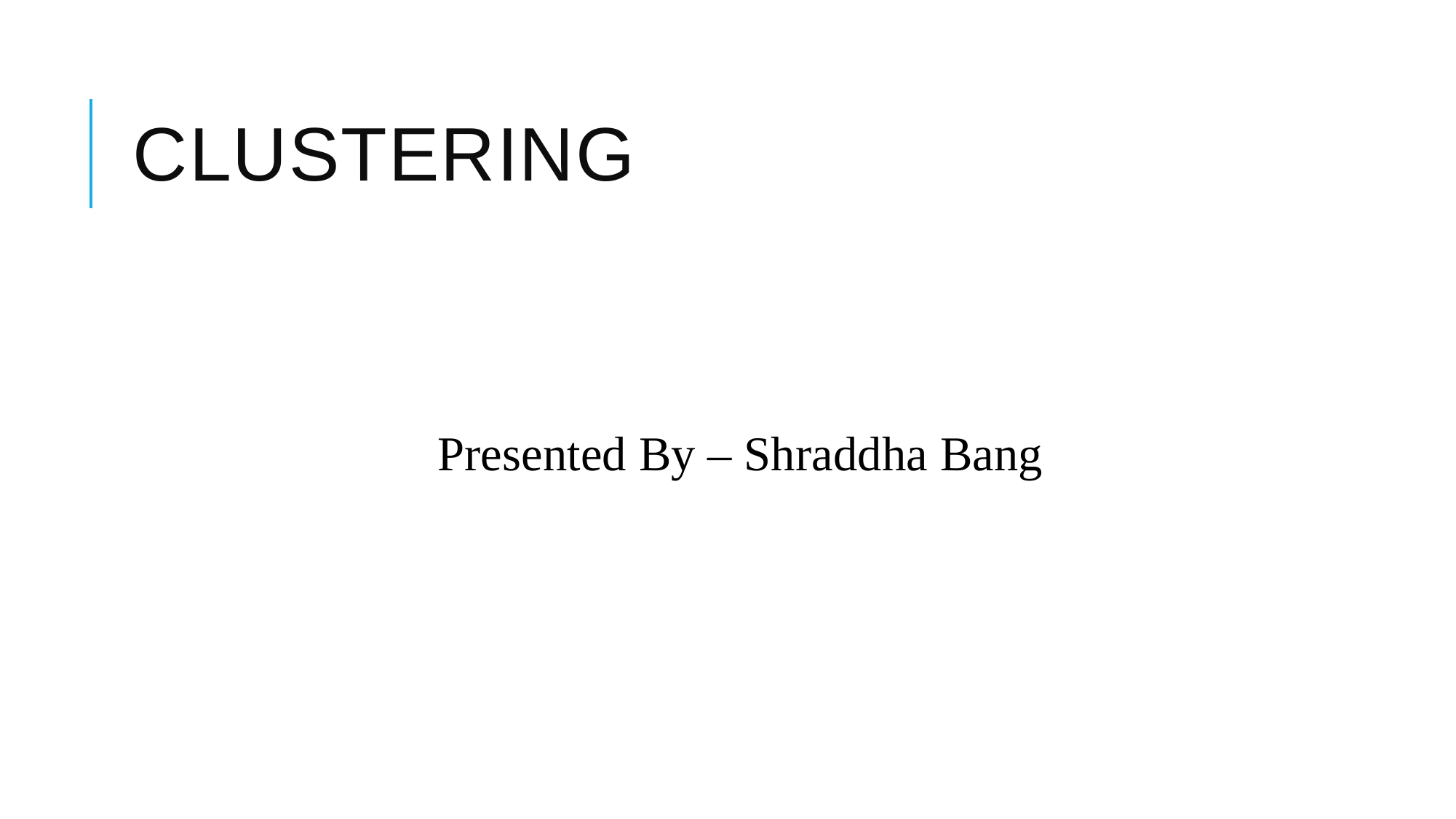

# CLUSTERING

Presented By – Shraddha Bang